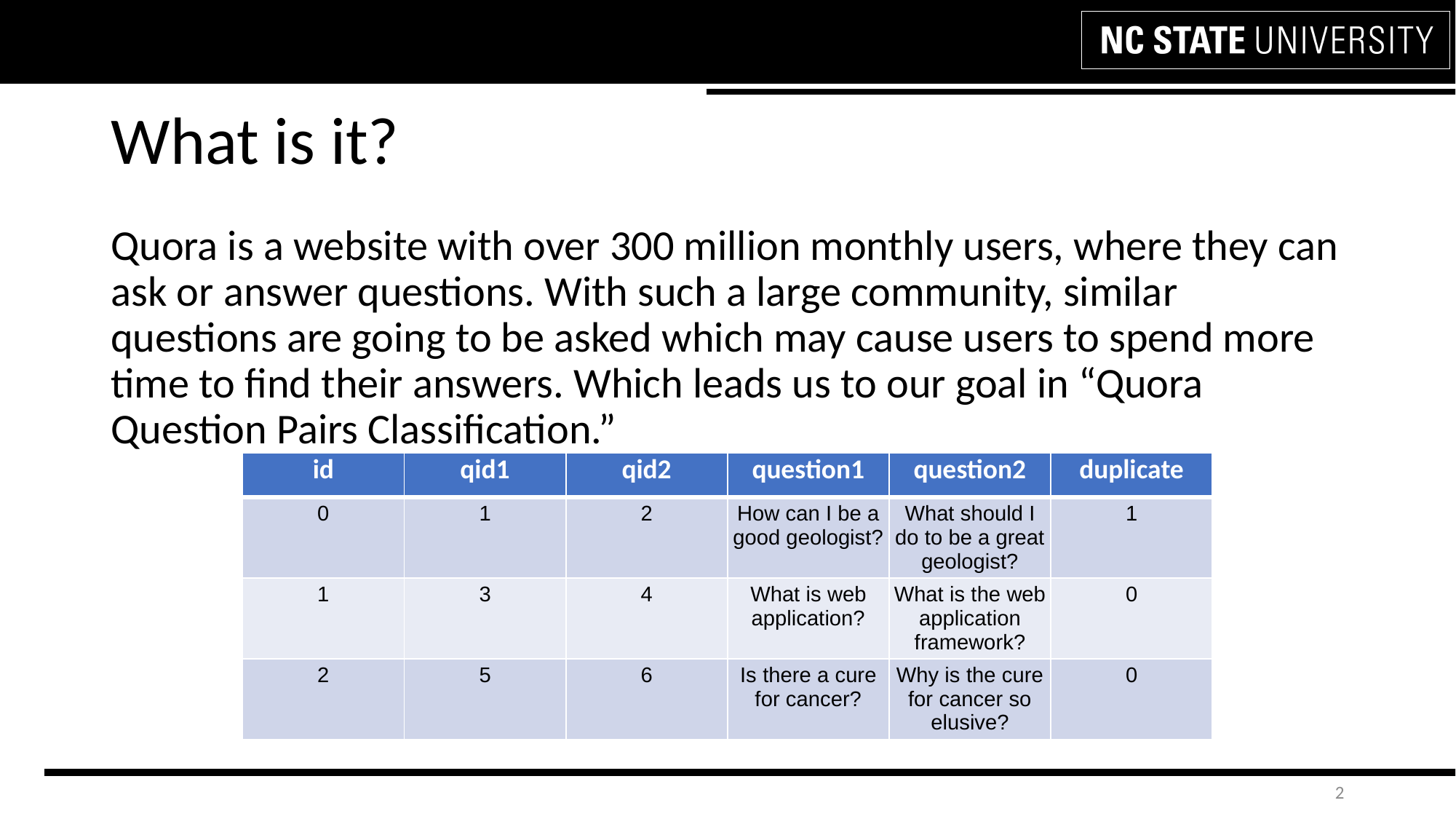

# What is it?
Quora is a website with over 300 million monthly users, where they can ask or answer questions. With such a large community, similar questions are going to be asked which may cause users to spend more time to find their answers. Which leads us to our goal in “Quora Question Pairs Classification.”

| id | qid1 | qid2 | question1 | question2 | duplicate |
| --- | --- | --- | --- | --- | --- |
| 0 | 1 | 2 | How can I be a good geologist? | What should I do to be a great geologist? | 1 |
| 1 | 3 | 4 | What is web application? | What is the web application framework? | 0 |
| 2 | 5 | 6 | Is there a cure for cancer? | Why is the cure for cancer so elusive? | 0 |
2